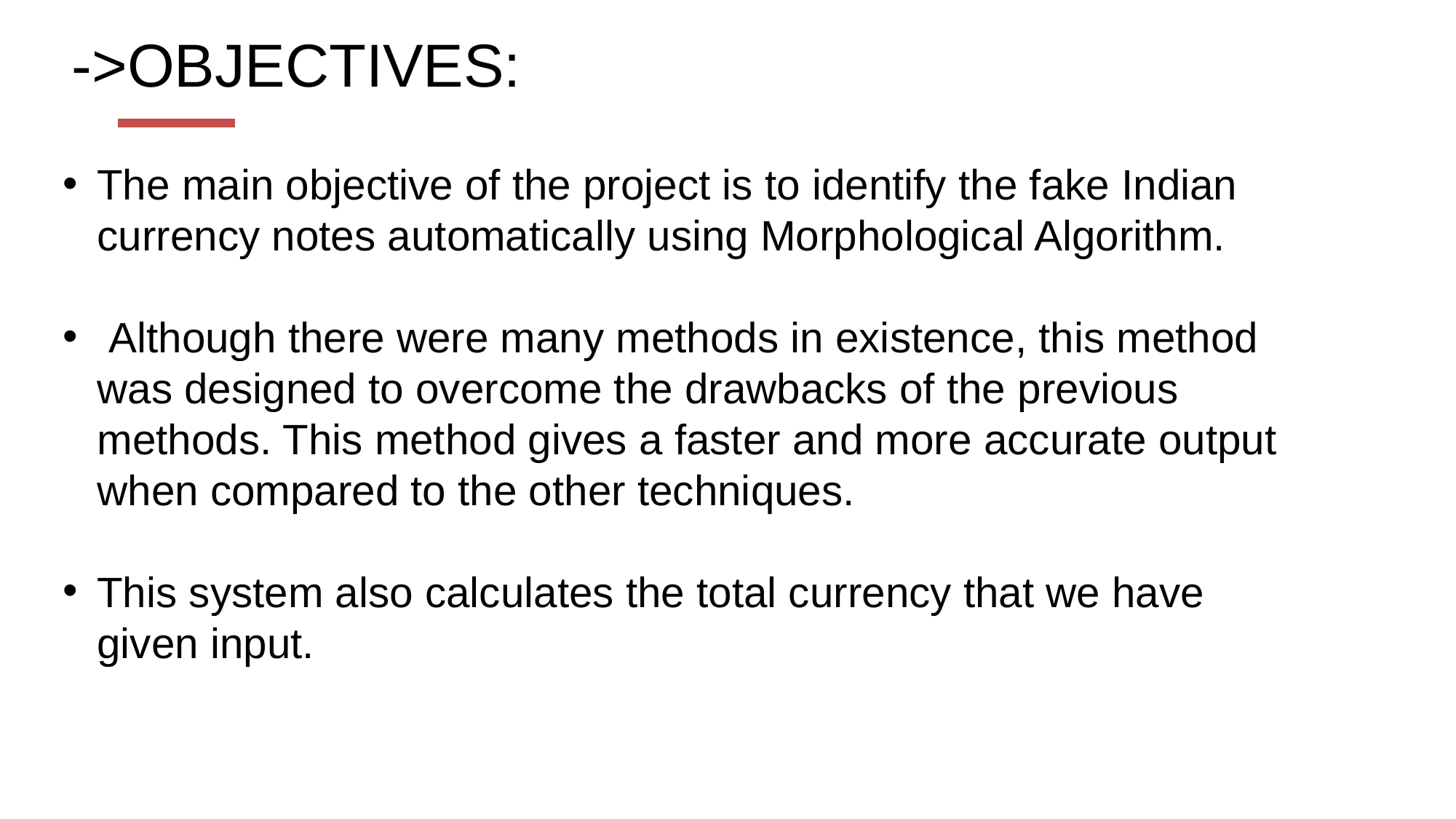

# ->OBJECTIVES:
The main objective of the project is to identify the fake Indian currency notes automatically using Morphological Algorithm.

 Although there were many methods in existence, this method was designed to overcome the drawbacks of the previous methods. This method gives a faster and more accurate output when compared to the other techniques.

This system also calculates the total currency that we have given input.